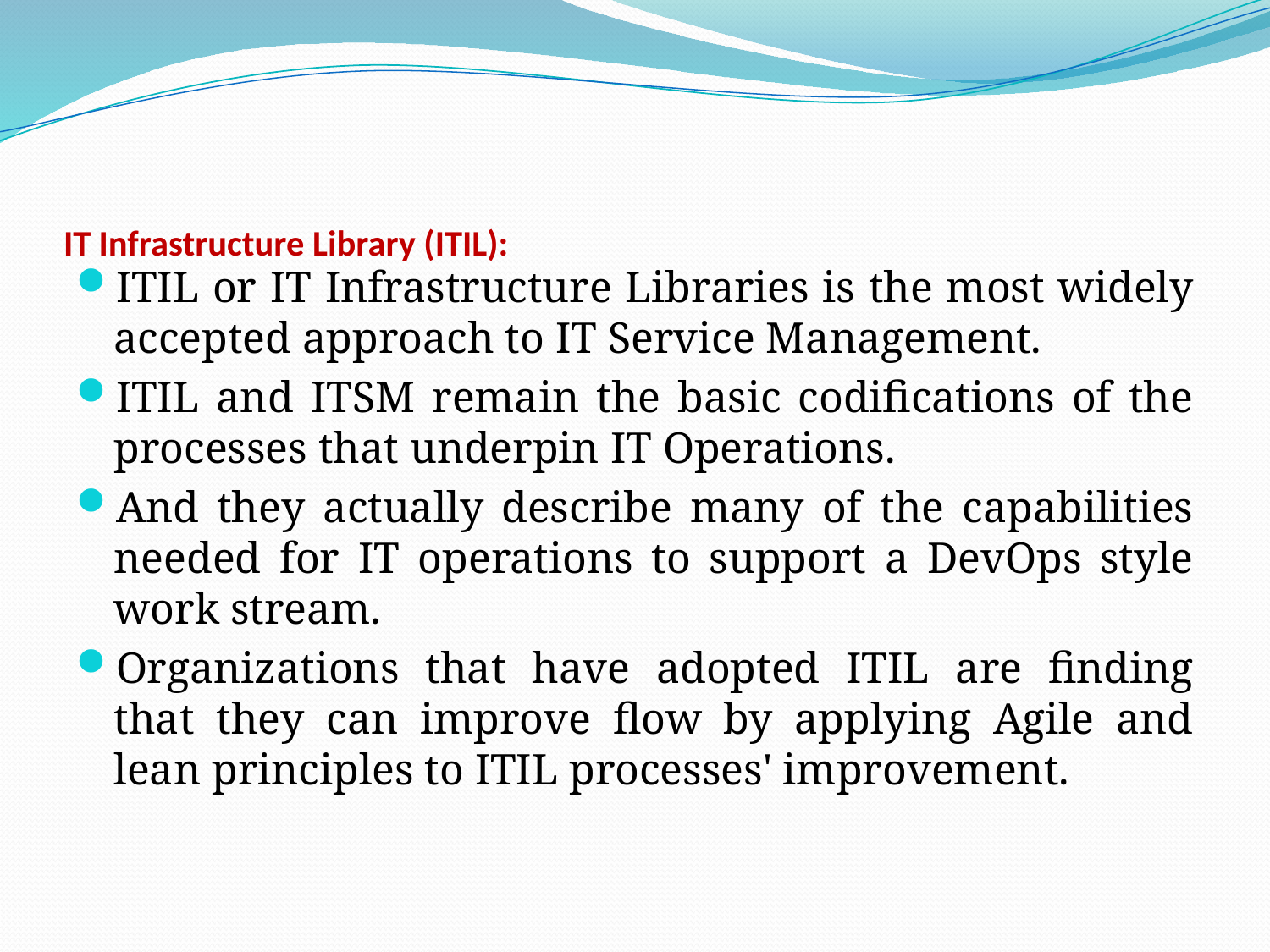

# IT Infrastructure Library (ITIL):
ITIL or IT Infrastructure Libraries is the most widely accepted approach to IT Service Management.
ITIL and ITSM remain the basic codifications of the processes that underpin IT Operations.
And they actually describe many of the capabilities needed for IT operations to support a DevOps style work stream.
Organizations that have adopted ITIL are finding that they can improve flow by applying Agile and lean principles to ITIL processes' improvement.